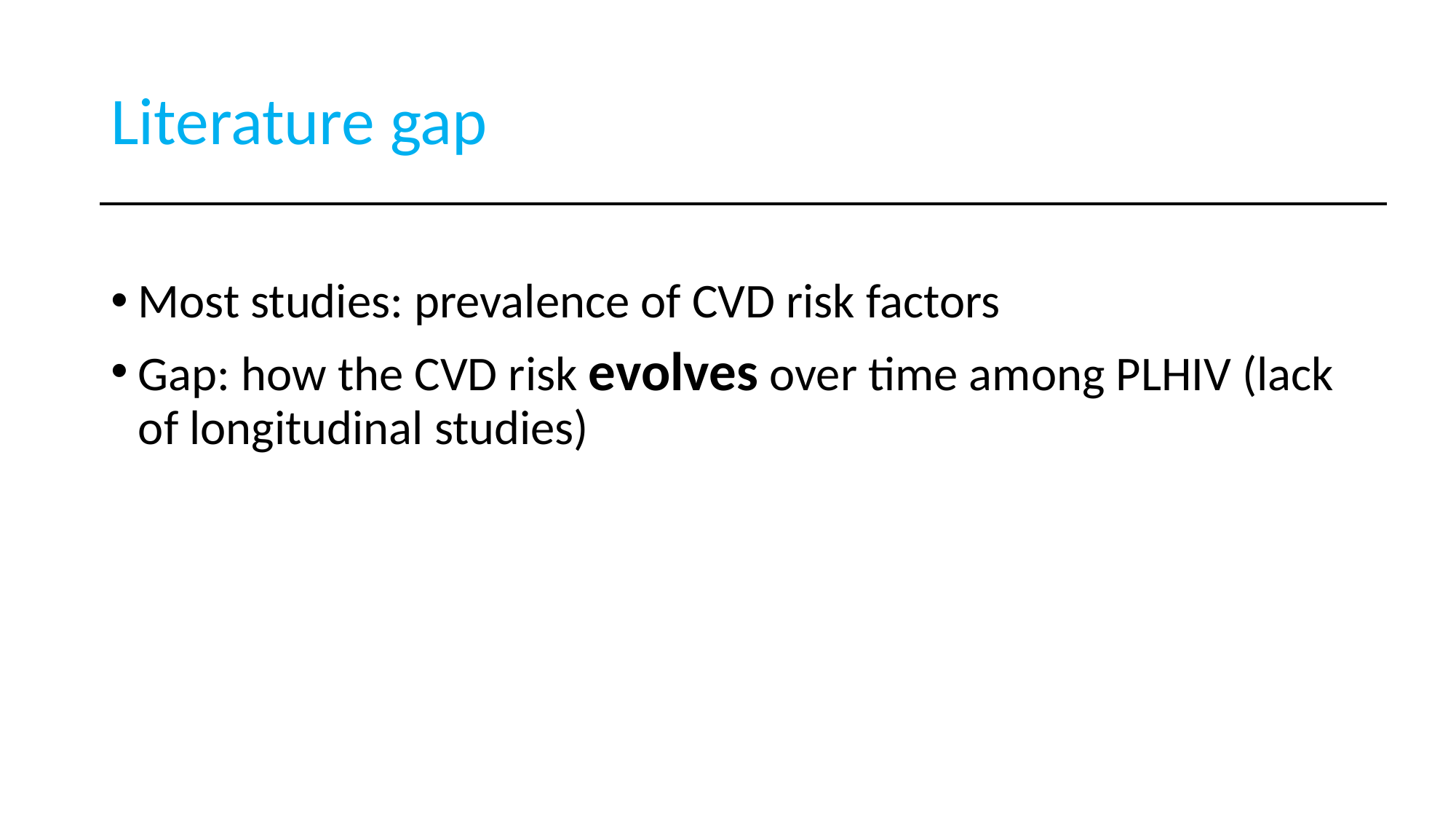

# Literature gap
Most studies: prevalence of CVD risk factors
Gap: how the CVD risk evolves over time among PLHIV (lack of longitudinal studies)